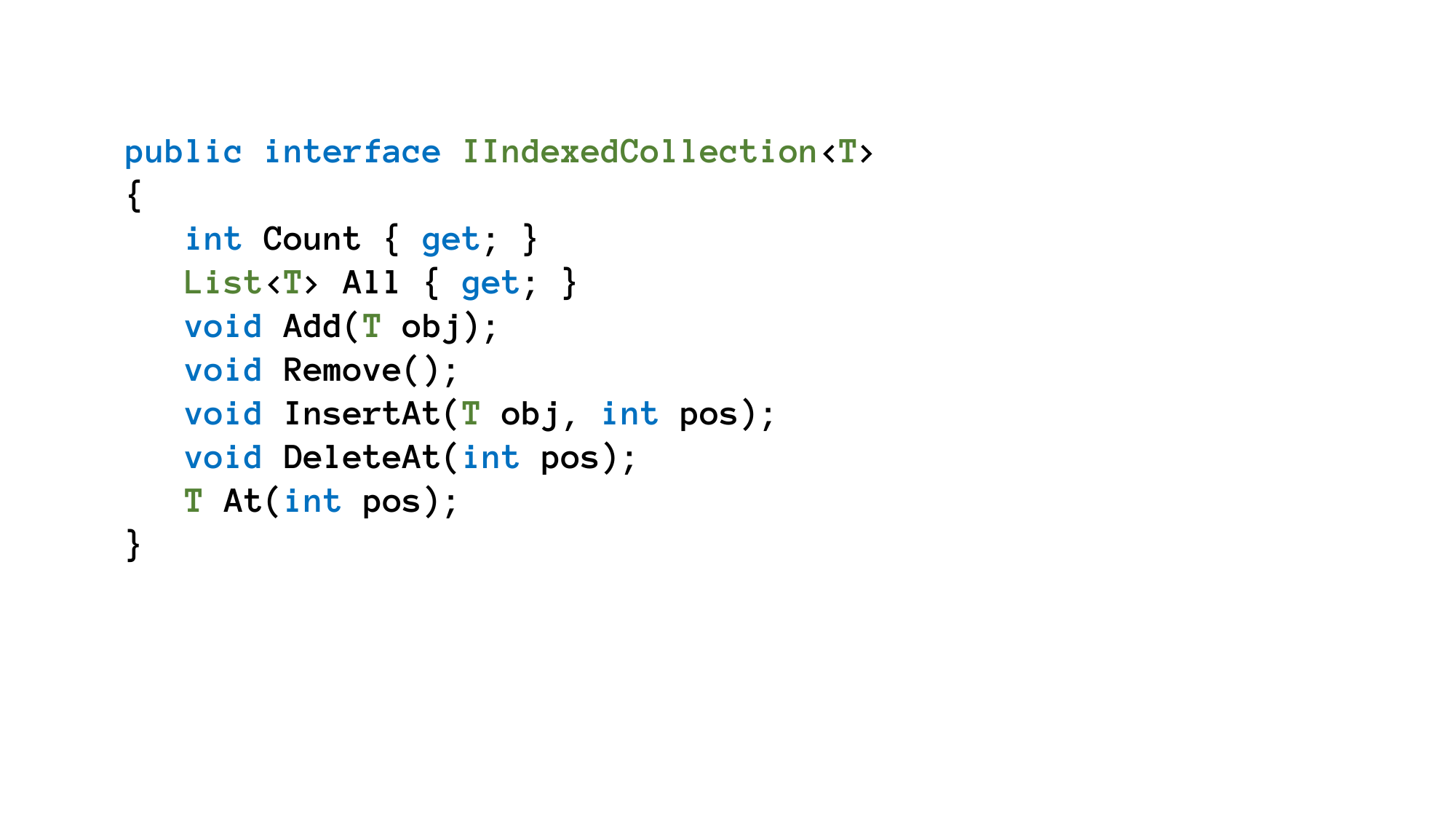

public interface IIndexedCollection<T>
{
   int Count { get; }
   List<T> All { get; }
   void Add(T obj);
   void Remove();
   void InsertAt(T obj, int pos);
   void DeleteAt(int pos);
   T At(int pos);
}